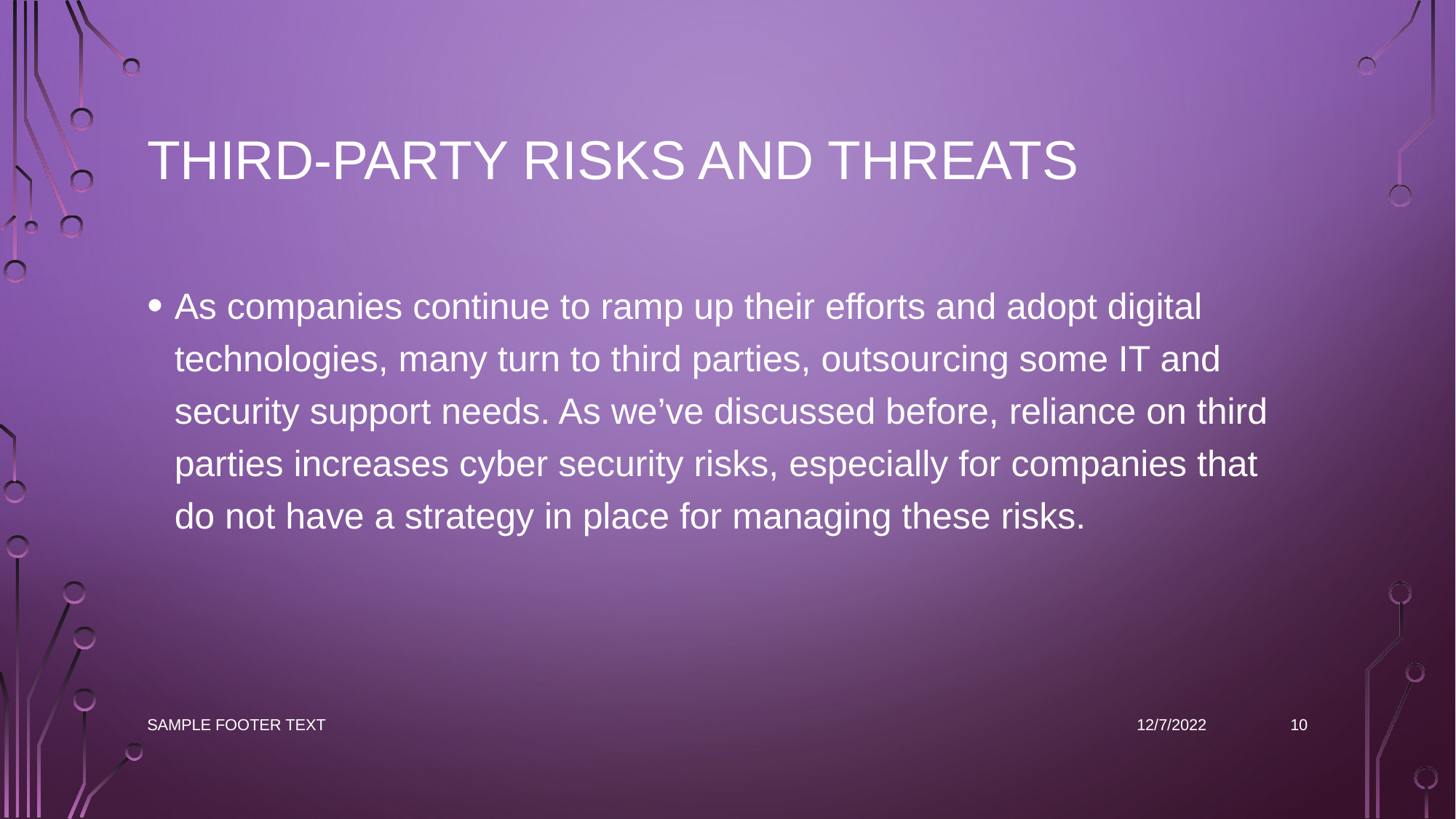

# Third-party risks and threats
As companies continue to ramp up their efforts and adopt digital technologies, many turn to third parties, outsourcing some IT and security support needs. As we’ve discussed before, reliance on third parties increases cyber security risks, especially for companies that do not have a strategy in place for managing these risks.
10
Sample Footer Text
12/7/2022